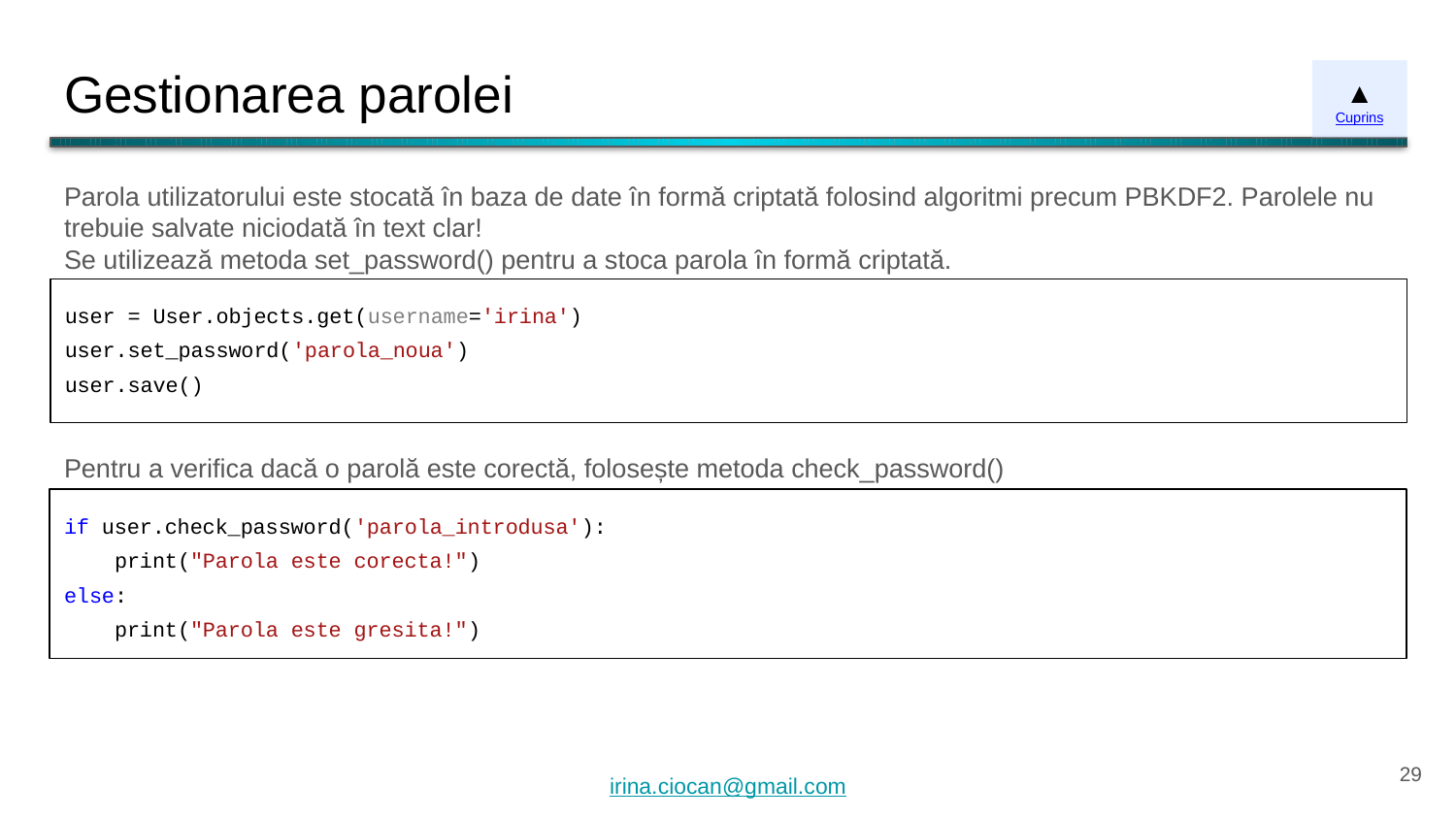

# Gestionarea parolei
▲
Cuprins

Parola utilizatorului este stocată în baza de date în formă criptată folosind algoritmi precum PBKDF2. Parolele nu trebuie salvate niciodată în text clar!
Se utilizează metoda set_password() pentru a stoca parola în formă criptată.
user = User.objects.get(username='irina')
user.set_password('parola_noua')
user.save()

Pentru a verifica dacă o parolă este corectă, folosește metoda check_password()
if user.check_password('parola_introdusa'):
    print("Parola este corecta!")
else:
    print("Parola este gresita!")

29
irina.ciocan@gmail.com